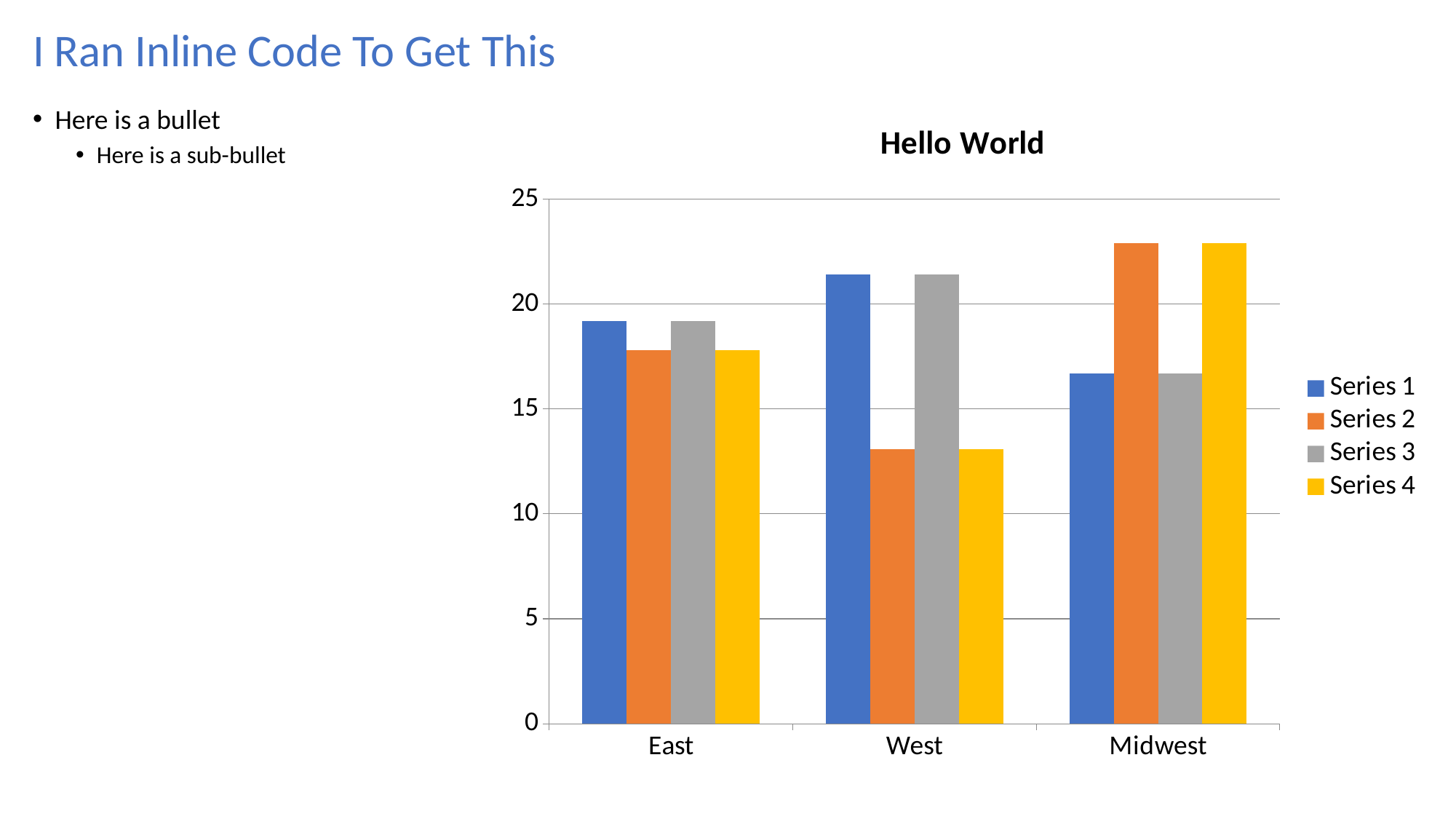

# I Ran Inline Code To Get This
Here is a bullet
Here is a sub-bullet

### Chart: Hello World

| Category | Series 1 | Series 2 | Series 3 | Series 4 |
|---|---|---|---|---|
| East | 19.2 | 17.8 | 19.2 | 17.8 |
| West | 21.4 | 13.1 | 21.4 | 13.1 |
| Midwest | 16.7 | 22.9 | 16.7 | 22.9 |